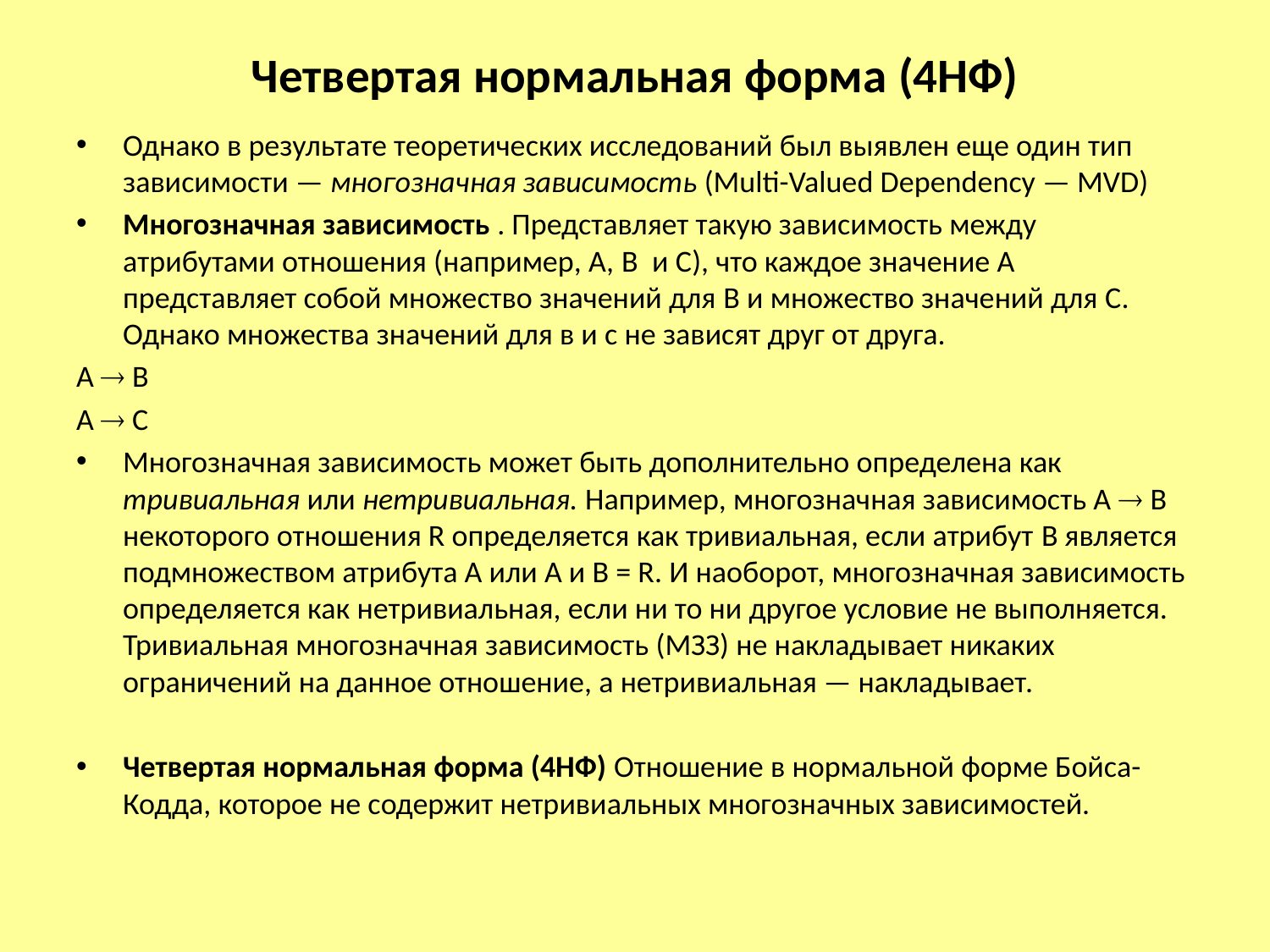

# Четвертая нормальная форма (4НФ)
Однако в результате теоретических исследований был выявлен еще один тип зависимости — многозначная зависимость (Multi-Valued Dependency — MVD)
Многозначная зависимость . Представляет такую зависимость между атрибутами отношения (например, А, B  и C), что каждое значение А представляет собой множество значений для B и множество значений для C. Однако множества значений для в и с не зависят друг от друга.
А → В
А → С
Многозначная зависимость может быть дополнительно определена как тривиальная или нетривиальная. Например, многозначная зависимость А → В некоторого отношения R определяется как тривиальная, если атрибут B является подмножеством атрибута А или А и В = R. И наоборот, многозначная зависимость определяется как нетривиальная, если ни то ни другое условие не выполняется. Тривиальная многозначная зависимость (МЗЗ) не накладывает никаких ограничений на данное отношение, а нетривиальная — накладывает.

Четвертая нормальная форма (4НФ) Отношение в нормальной форме Бойса-Кодда, которое не содержит нетривиальных многозначных зависимостей.